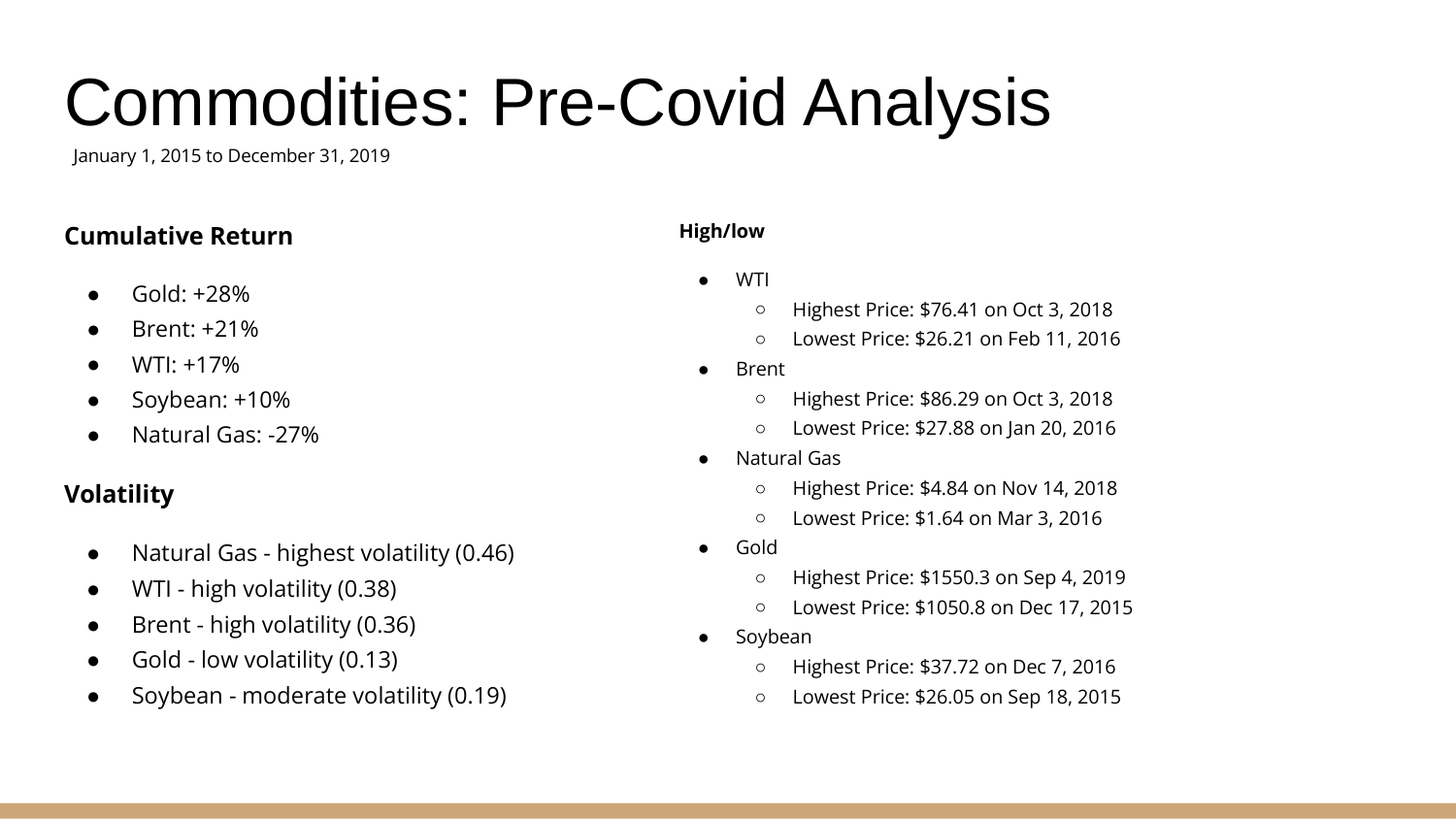

# Commodities: Pre-Covid Analysis
  January 1, 2015 to December 31, 2019
Cumulative Return
Gold: +28%
Brent: +21%
WTI: +17%
Soybean: +10%
Natural Gas: -27%
Volatility
Natural Gas - highest volatility (0.46)
WTI - high volatility (0.38)
Brent - high volatility (0.36)
Gold - low volatility (0.13)
Soybean - moderate volatility (0.19)

High/low
WTI
Highest Price: $76.41 on Oct 3, 2018
Lowest Price: $26.21 on Feb 11, 2016
Brent
Highest Price: $86.29 on Oct 3, 2018
Lowest Price: $27.88 on Jan 20, 2016
Natural Gas
Highest Price: $4.84 on Nov 14, 2018
Lowest Price: $1.64 on Mar 3, 2016
Gold
Highest Price: $1550.3 on Sep 4, 2019
Lowest Price: $1050.8 on Dec 17, 2015
Soybean
Highest Price: $37.72 on Dec 7, 2016
Lowest Price: $26.05 on Sep 18, 2015